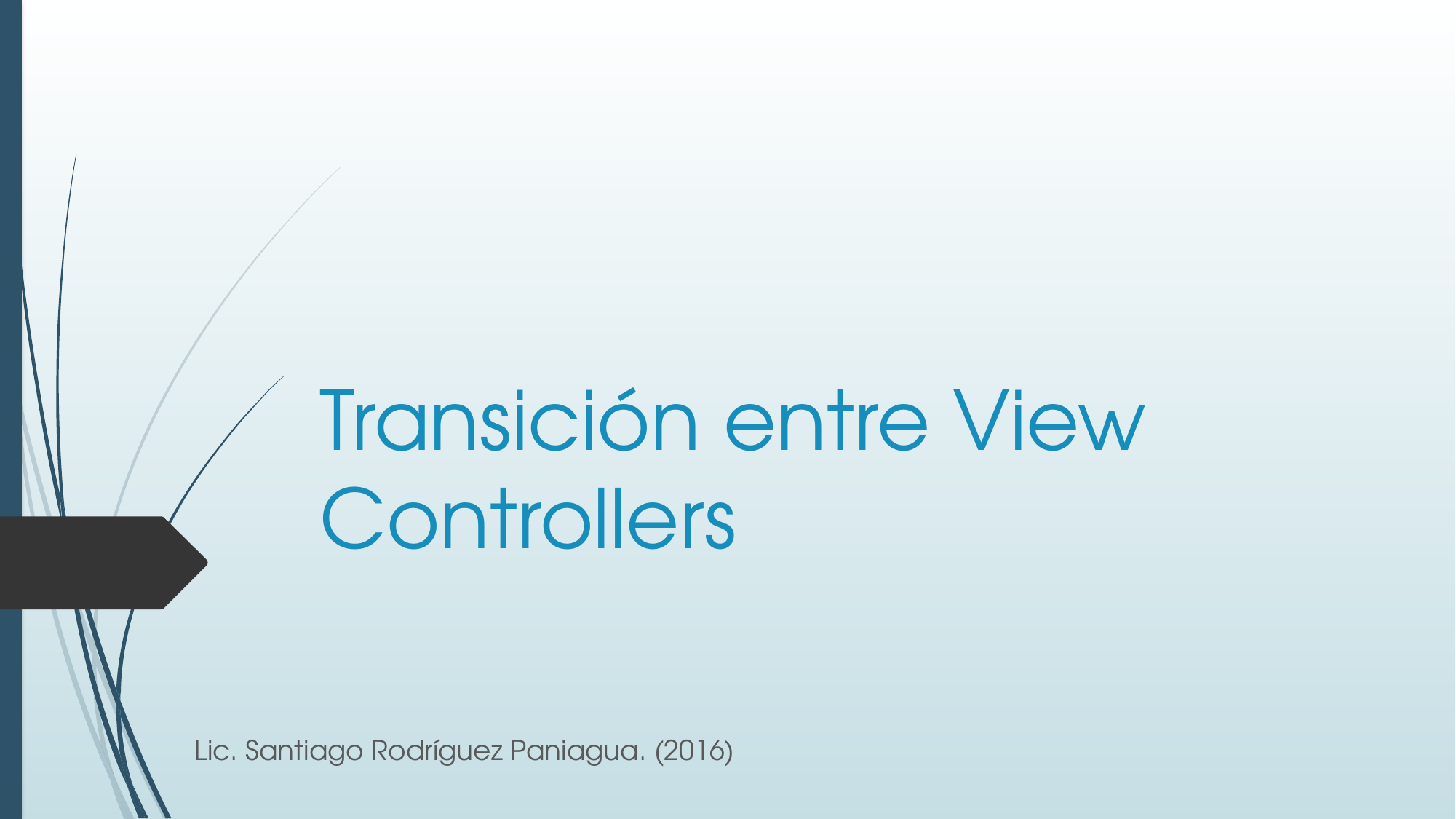

# Transición entre View Controllers
Lic. Santiago Rodríguez Paniagua. (2016)